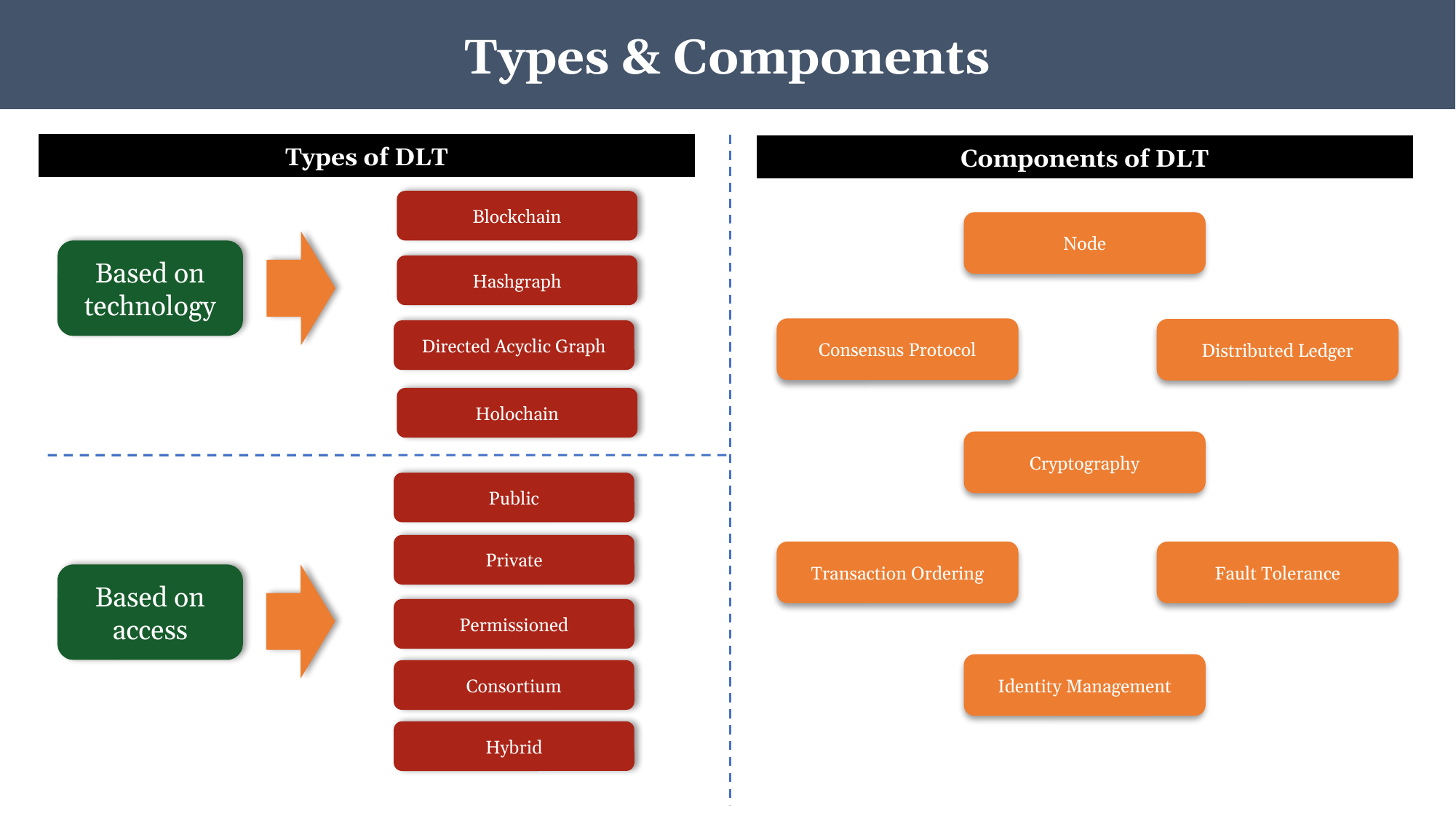

Types & Components
Types of DLT
Components of DLT
Blockchain
Node
Based on technology

Hashgraph
Consensus Protocol
Distributed Ledger
Directed Acyclic Graph
Holochain
Cryptography
Public
Private
Transaction Ordering
Fault Tolerance
Based on access

Permissioned
Identity Management
Consortium
Hybrid